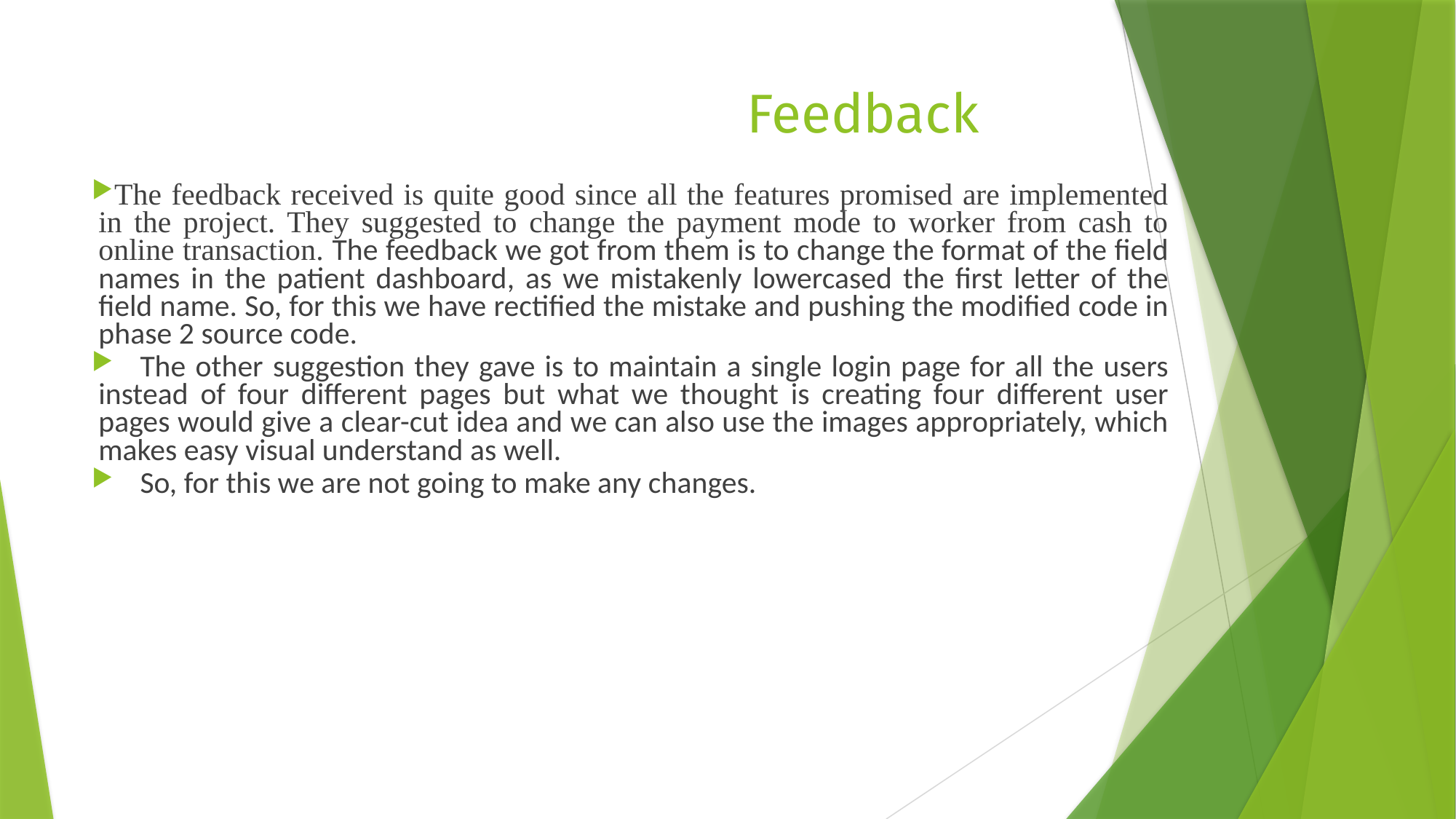

# Feedback
The feedback received is quite good since all the features promised are implemented in the project. They suggested to change the payment mode to worker from cash to online transaction. The feedback we got from them is to change the format of the field names in the patient dashboard, as we mistakenly lowercased the first letter of the field name. So, for this we have rectified the mistake and pushing the modified code in phase 2 source code.
	The other suggestion they gave is to maintain a single login page for all the users instead of four different pages but what we thought is creating four different user pages would give a clear-cut idea and we can also use the images appropriately, which makes easy visual understand as well.
	So, for this we are not going to make any changes.